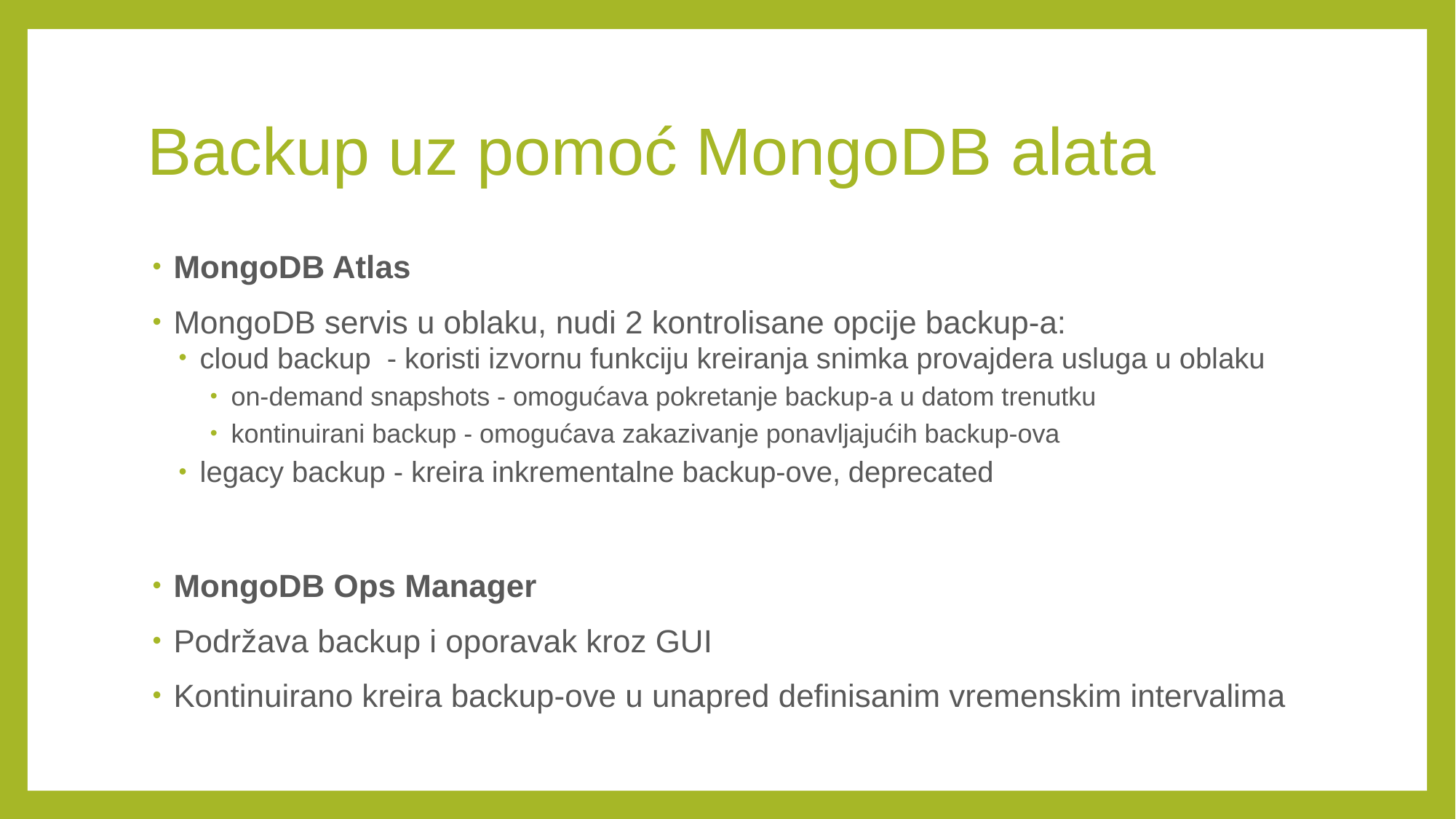

# Backup uz pomoć MongoDB alata
MongoDB Atlas
MongoDB servis u oblaku, nudi 2 kontrolisane opcije backup-a:
cloud backup  - koristi izvornu funkciju kreiranja snimka provajdera usluga u oblaku
on-demand snapshots - omogućava pokretanje backup-a u datom trenutku
kontinuirani backup - omogućava zakazivanje ponavljajućih backup-ova
legacy backup - kreira inkrementalne backup-ove, deprecated

MongoDB Ops Manager
Podržava backup i oporavak kroz GUI
Kontinuirano kreira backup-ove u unapred definisanim vremenskim intervalima